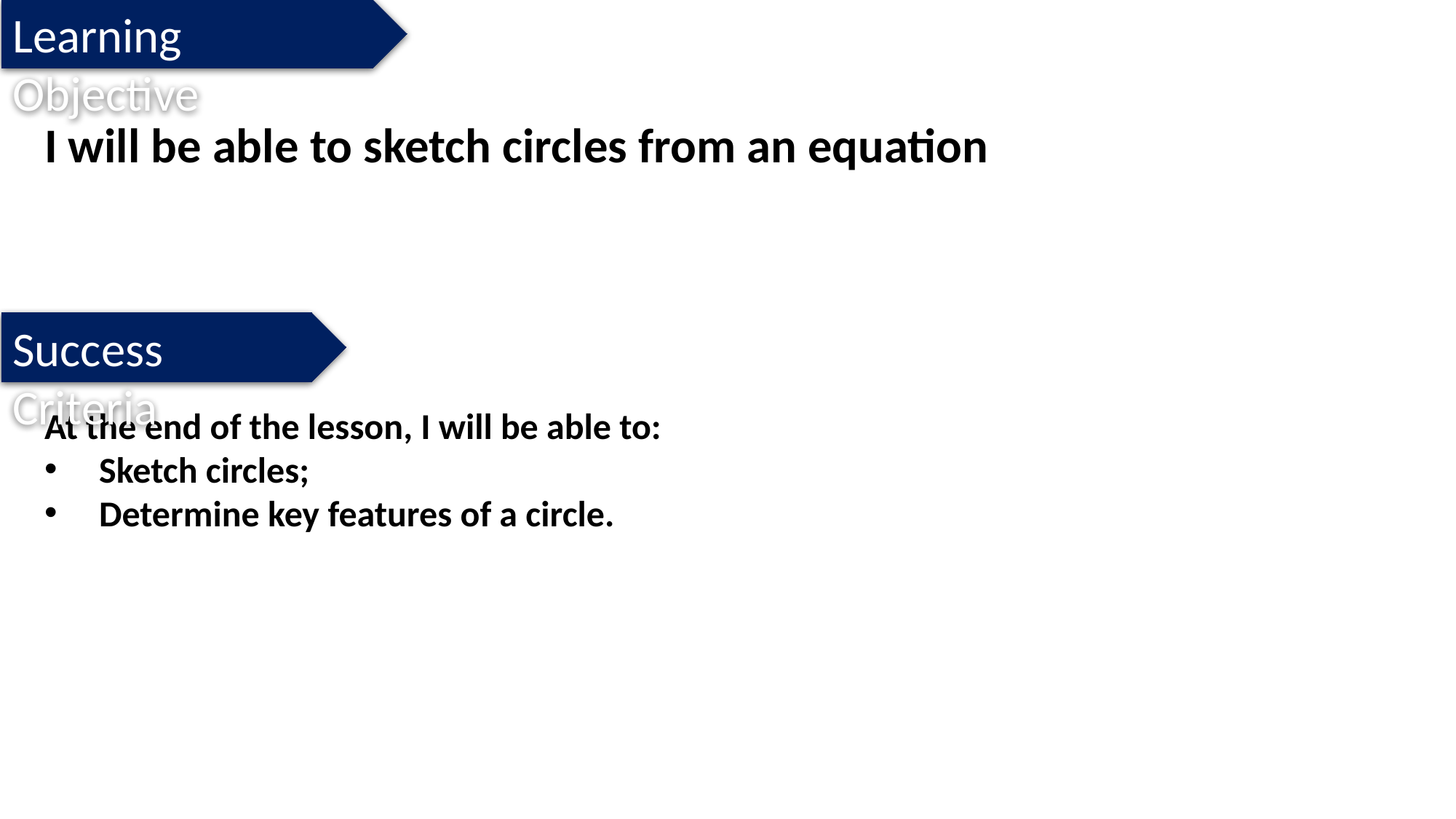

Learning Objective
I will be able to sketch circles from an equation
Success Criteria
At the end of the lesson, I will be able to:
Sketch circles;
Determine key features of a circle.